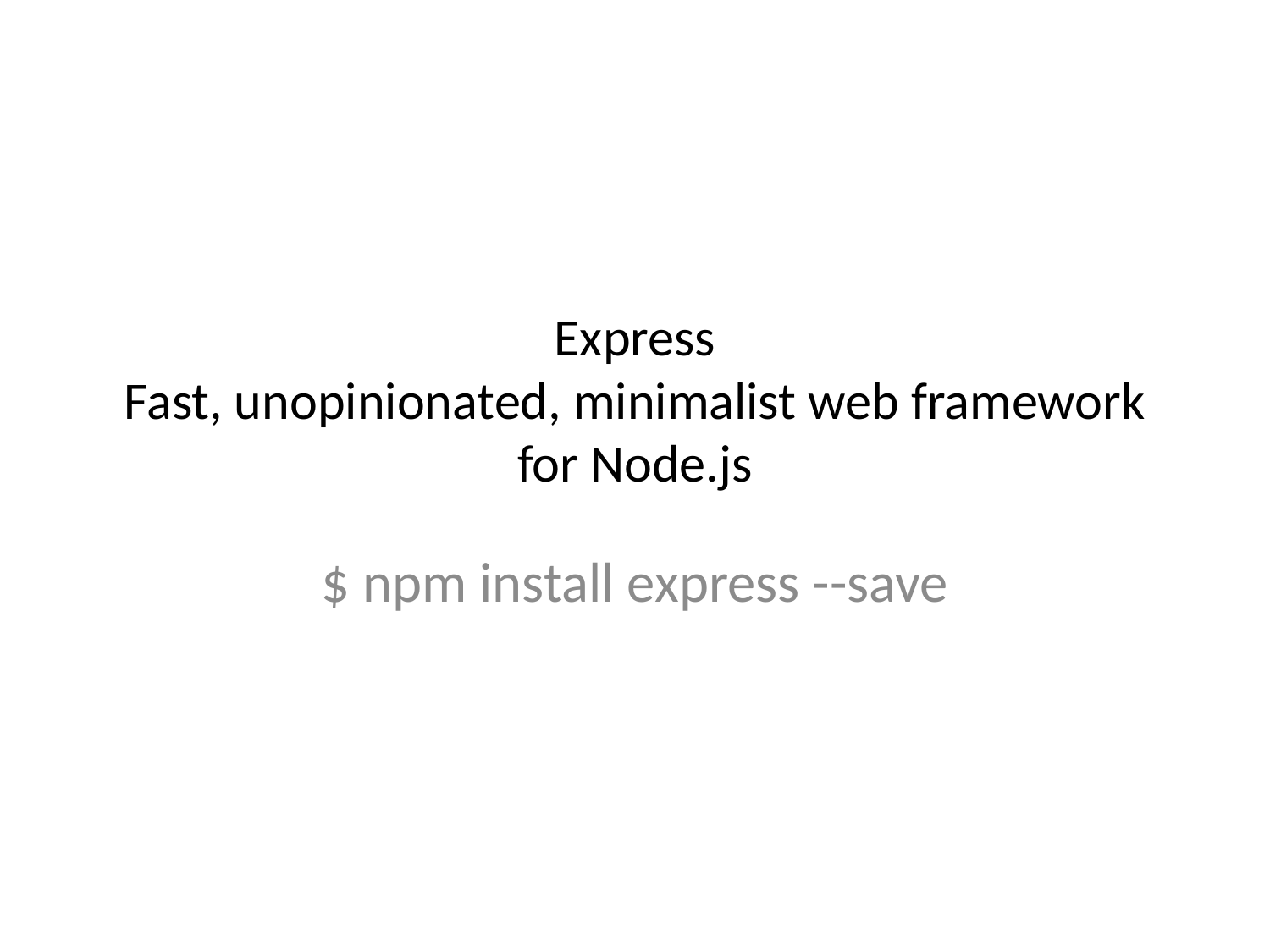

# Express Fast, unopinionated, minimalist web framework for Node.js
$ npm install express --save